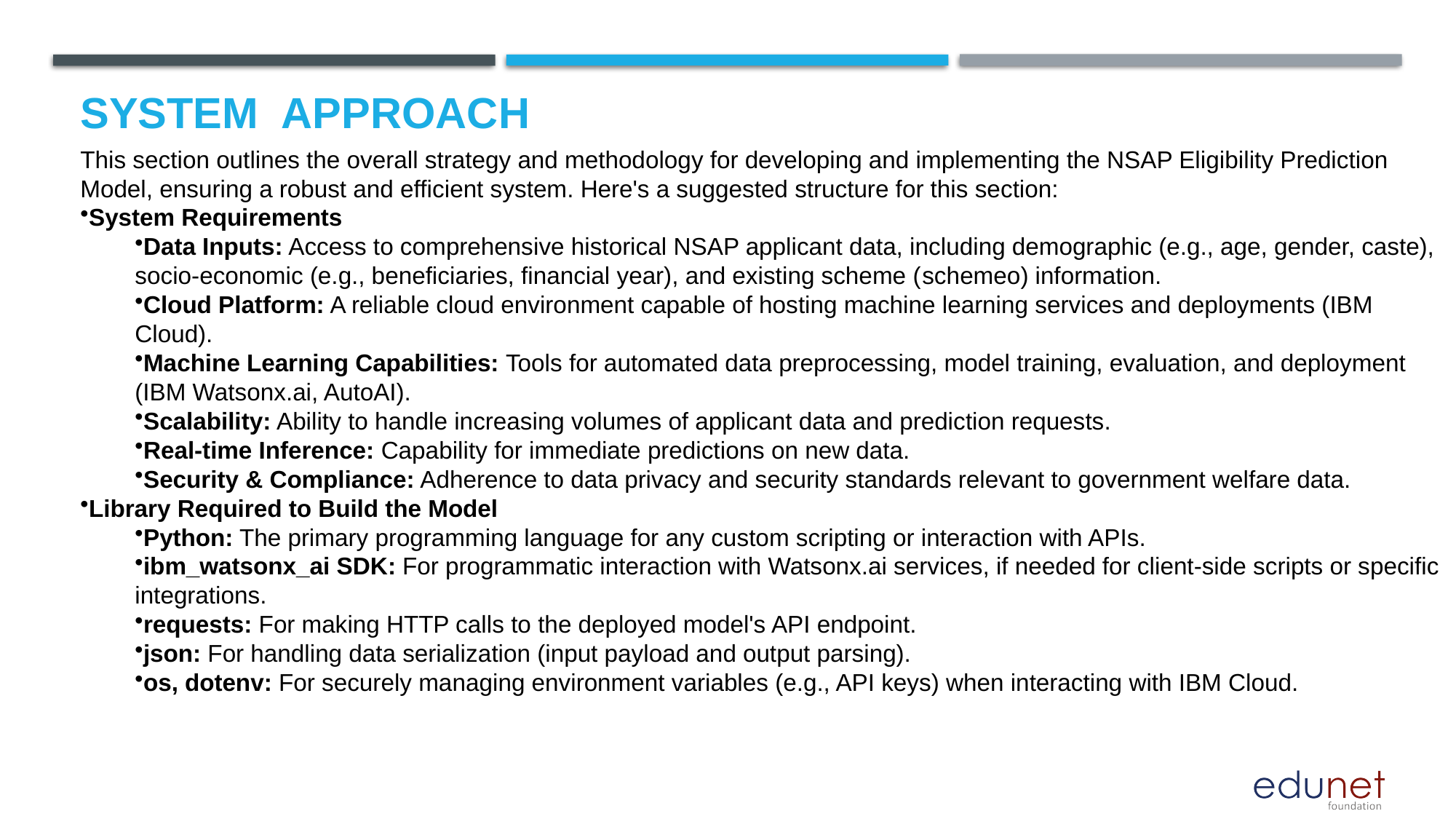

# System  Approach
This section outlines the overall strategy and methodology for developing and implementing the NSAP Eligibility Prediction Model, ensuring a robust and efficient system. Here's a suggested structure for this section:
System Requirements
Data Inputs: Access to comprehensive historical NSAP applicant data, including demographic (e.g., age, gender, caste), socio-economic (e.g., beneficiaries, financial year), and existing scheme (schemeo) information.
Cloud Platform: A reliable cloud environment capable of hosting machine learning services and deployments (IBM Cloud).
Machine Learning Capabilities: Tools for automated data preprocessing, model training, evaluation, and deployment (IBM Watsonx.ai, AutoAI).
Scalability: Ability to handle increasing volumes of applicant data and prediction requests.
Real-time Inference: Capability for immediate predictions on new data.
Security & Compliance: Adherence to data privacy and security standards relevant to government welfare data.
Library Required to Build the Model
Python: The primary programming language for any custom scripting or interaction with APIs.
ibm_watsonx_ai SDK: For programmatic interaction with Watsonx.ai services, if needed for client-side scripts or specific integrations.
requests: For making HTTP calls to the deployed model's API endpoint.
json: For handling data serialization (input payload and output parsing).
os, dotenv: For securely managing environment variables (e.g., API keys) when interacting with IBM Cloud.